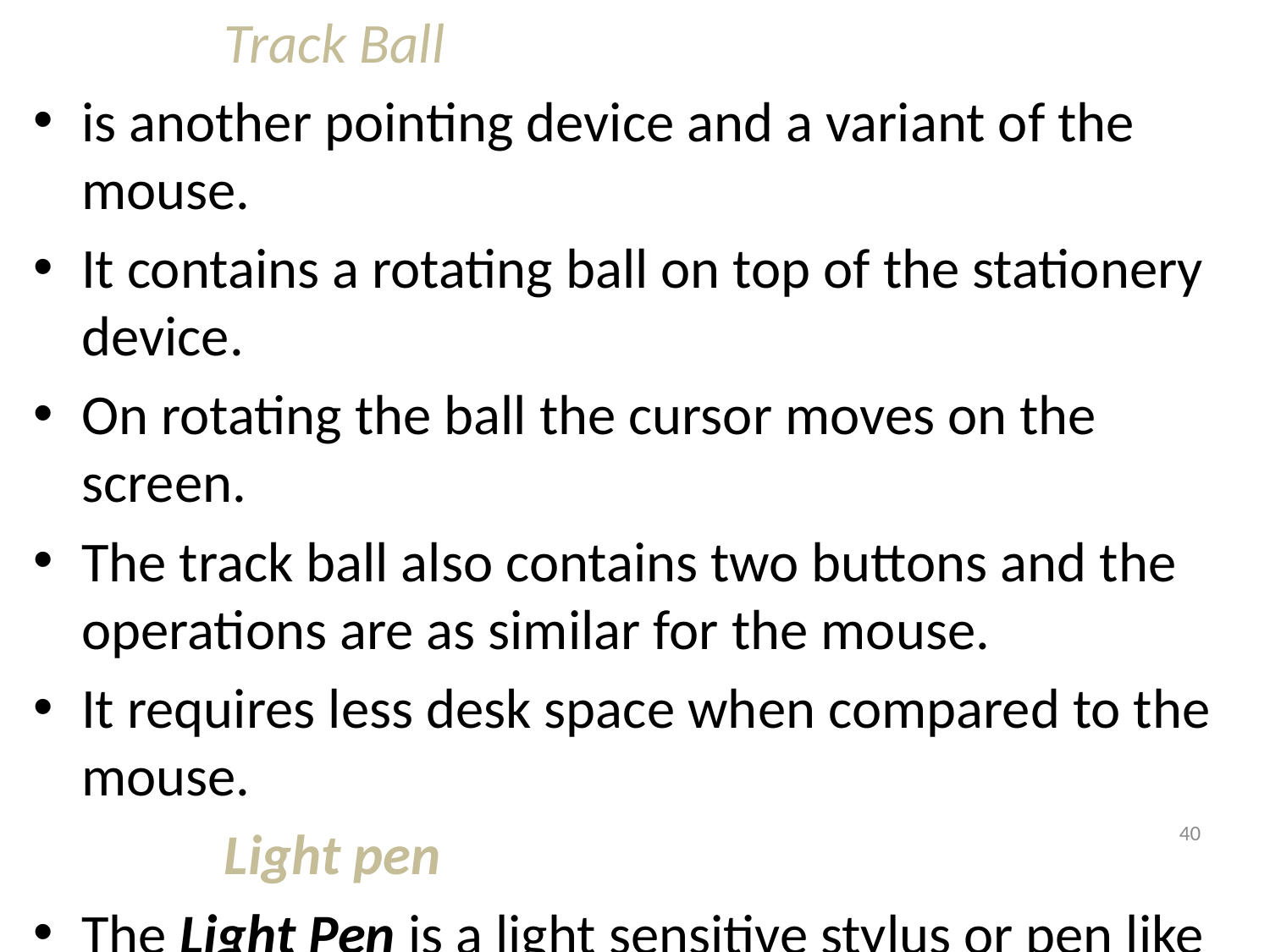

Track Ball
is another pointing device and a variant of the mouse.
It contains a rotating ball on top of the stationery device.
On rotating the ball the cursor moves on the screen.
The track ball also contains two buttons and the operations are as similar for the mouse.
It requires less desk space when compared to the mouse.
Light pen
The Light Pen is a light sensitive stylus or pen like device, connected by a wire to the computer.
There is a button in the Light Pen.  When the user brings the pen to the desired location in the screen and presses the button, the computer identifies the command and executes accordingly.  It is mainly used for CAD (Computer Aided Design) applications.

40